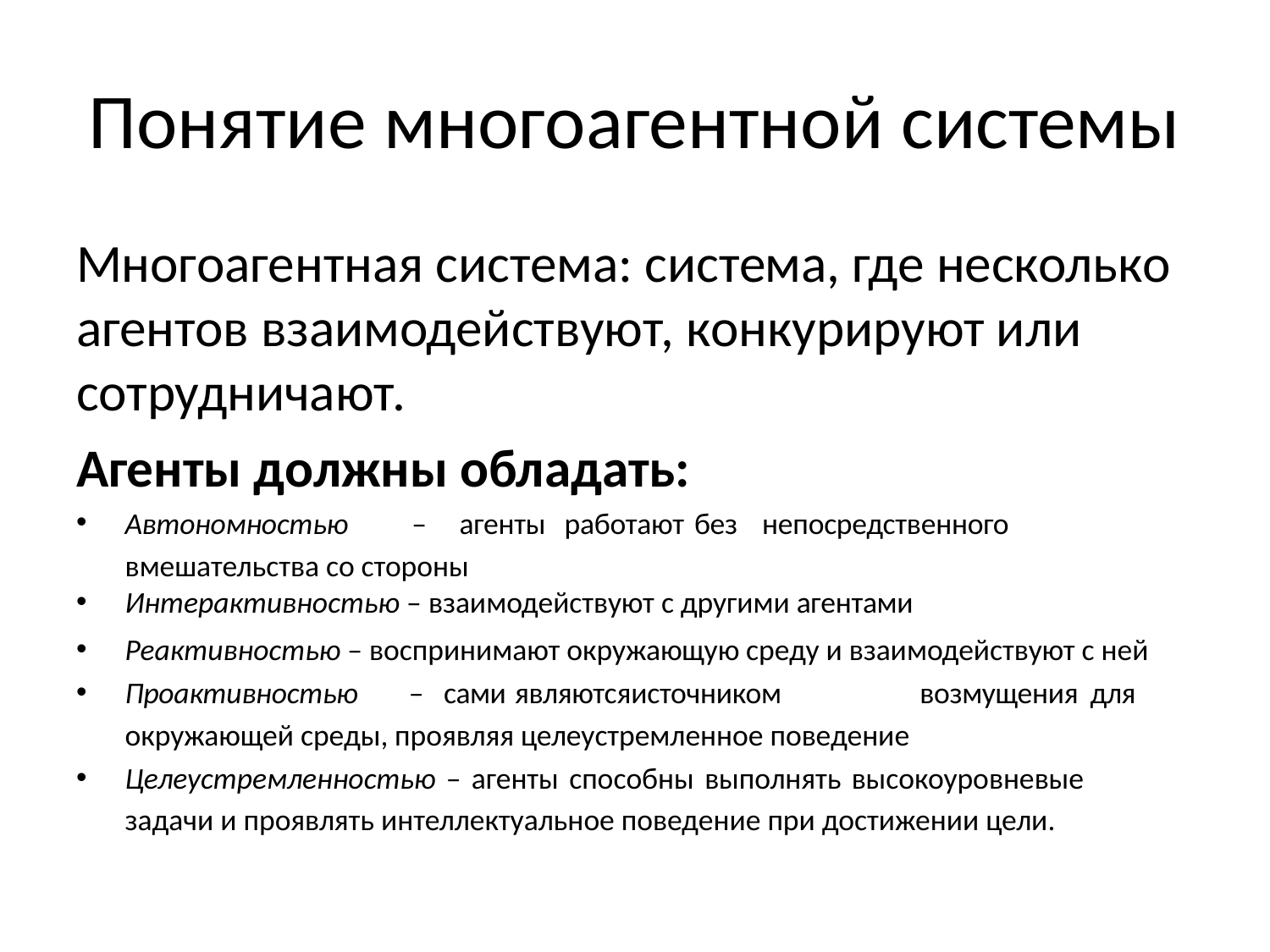

# Понятие многоагентной системы
Многоагентная система: система, где несколько агентов взаимодействуют, конкурируют или сотрудничают.
Агенты должны обладать:
Автономностью	–	агенты	работают	без	непосредственного вмешательства со стороны
Интерактивностью – взаимодействуют с другими агентами
Реактивностью – воспринимают окружающую среду и взаимодействуют с ней
Проактивностью	–	сами	являются	источником	возмущения	для окружающей среды, проявляя целеустремленное поведение
Целеустремленностью – агенты способны выполнять высокоуровневые задачи и проявлять интеллектуальное поведение при достижении цели.